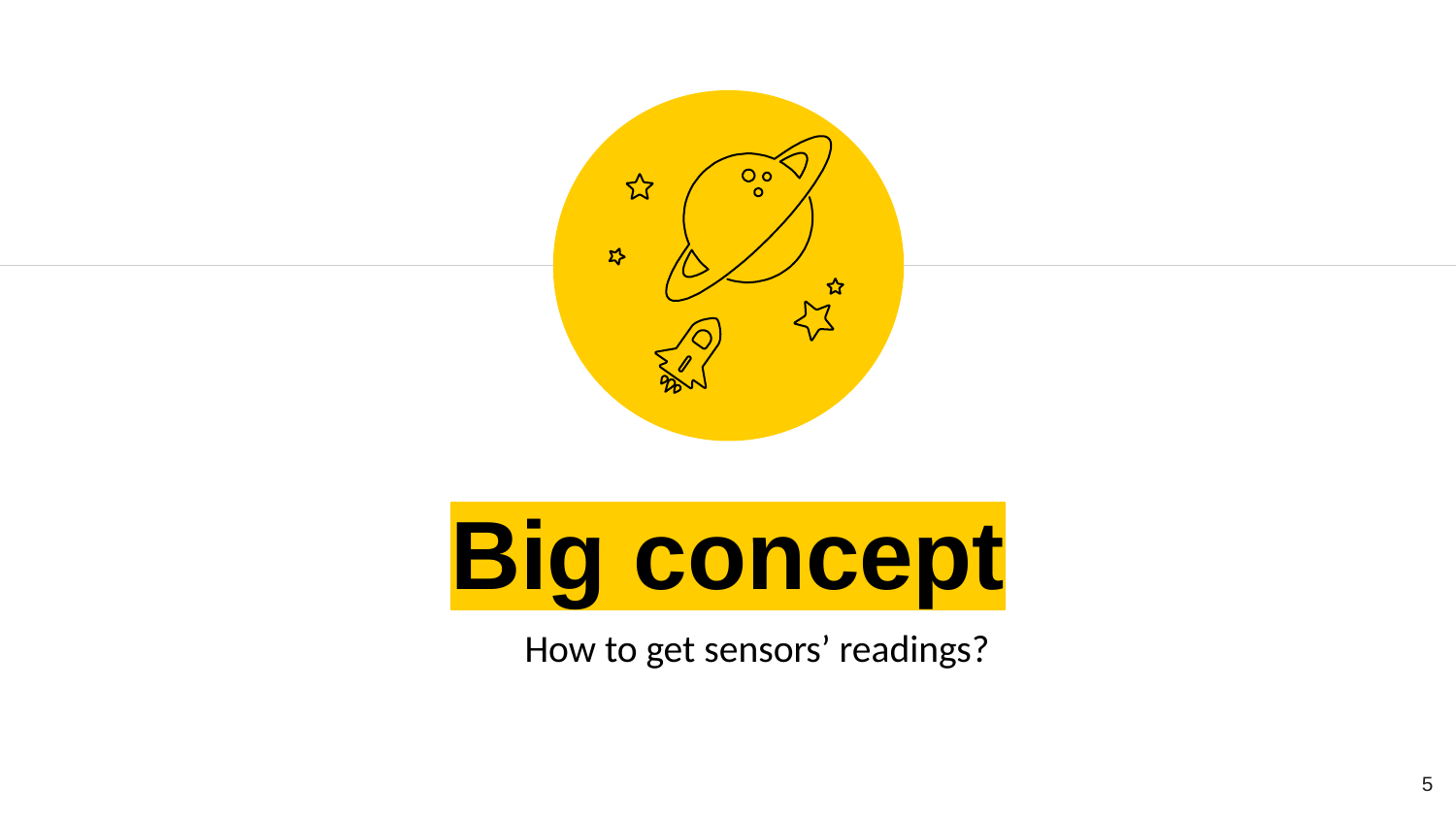

Big concept
How to get sensors’ readings?
5